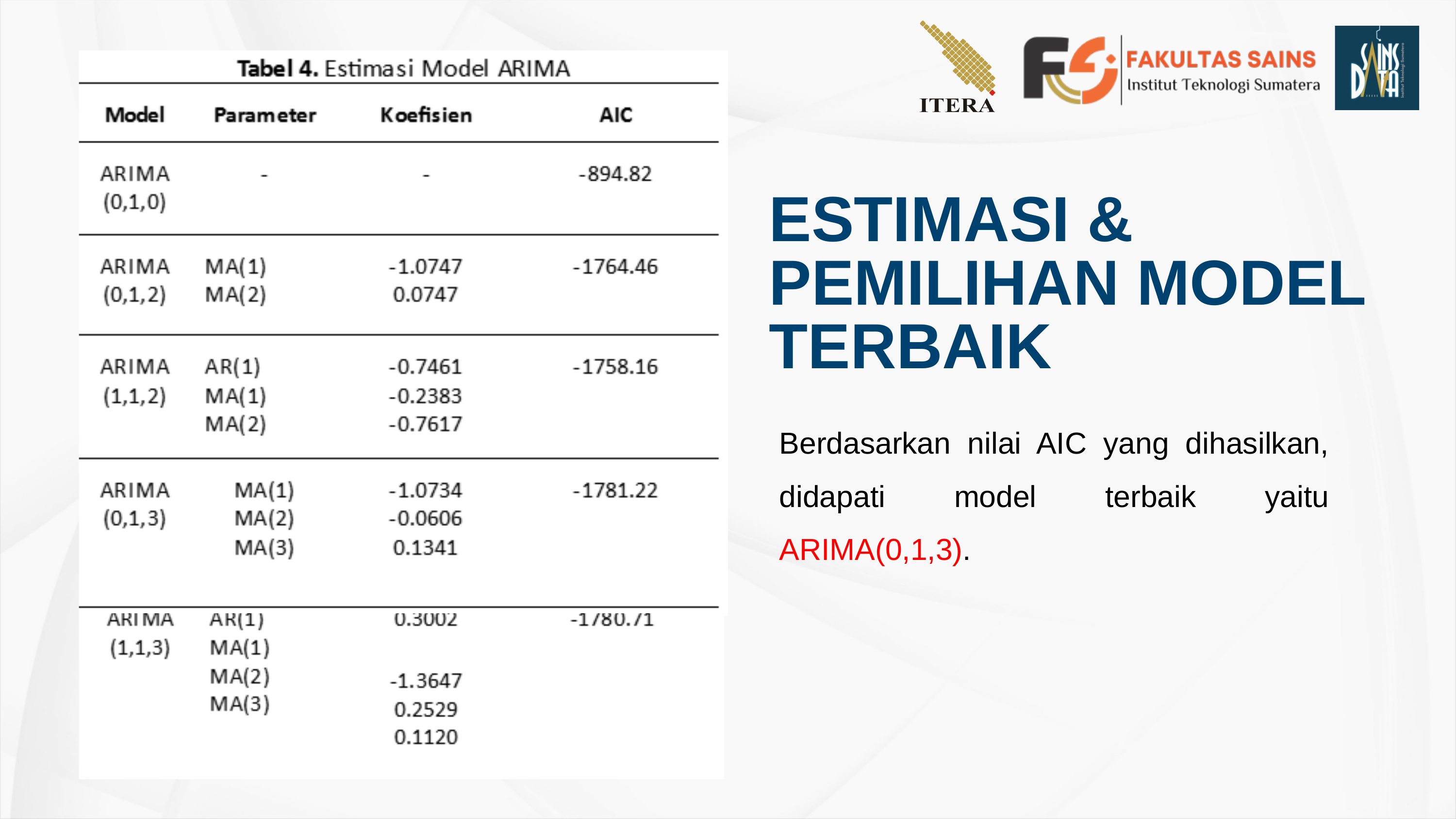

ESTIMASI & PEMILIHAN MODEL TERBAIK
Berdasarkan nilai AIC yang dihasilkan, didapati model terbaik yaitu ARIMA(0,1,3).